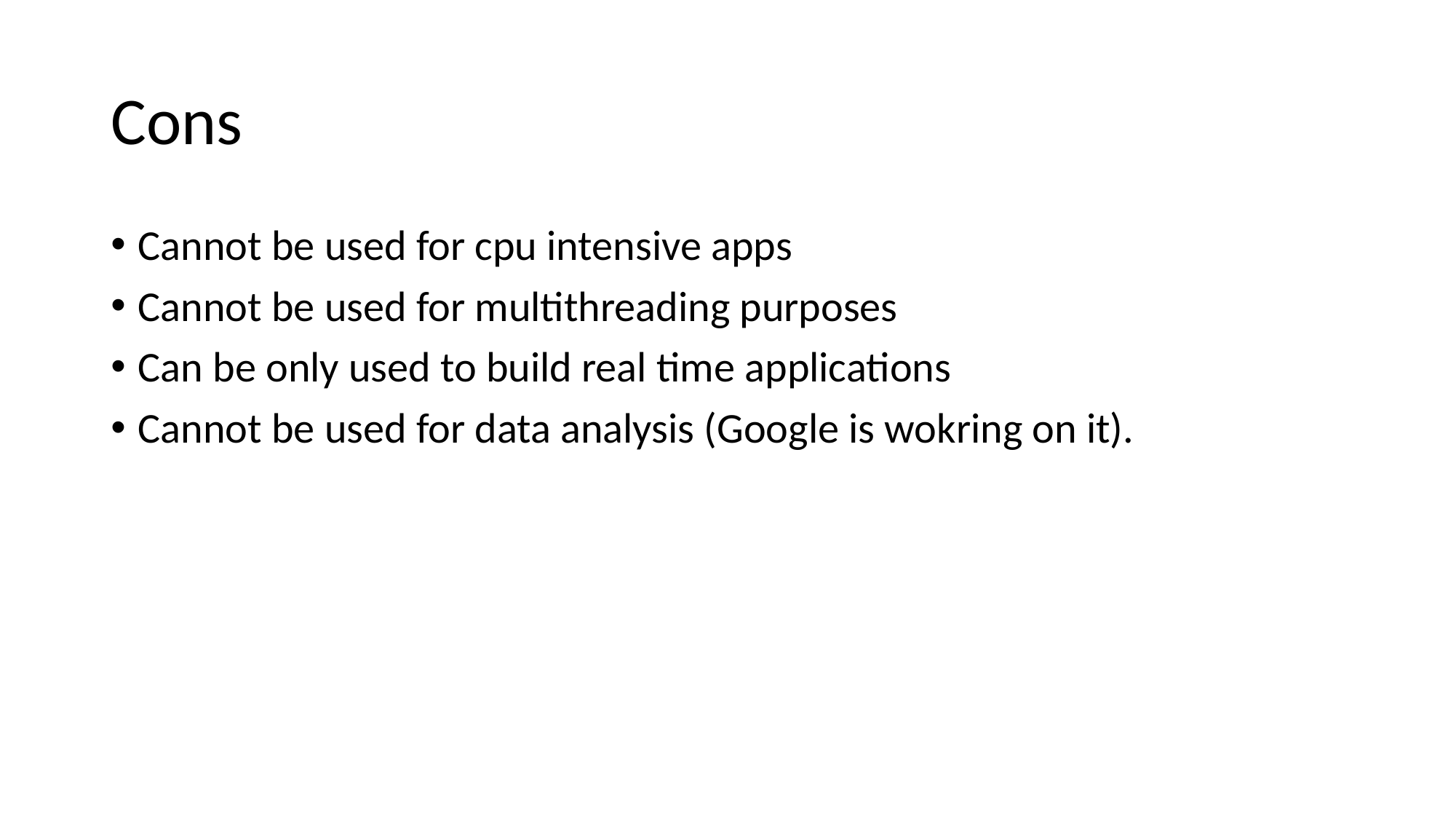

# Cons
Cannot be used for cpu intensive apps
Cannot be used for multithreading purposes
Can be only used to build real time applications
Cannot be used for data analysis (Google is wokring on it).